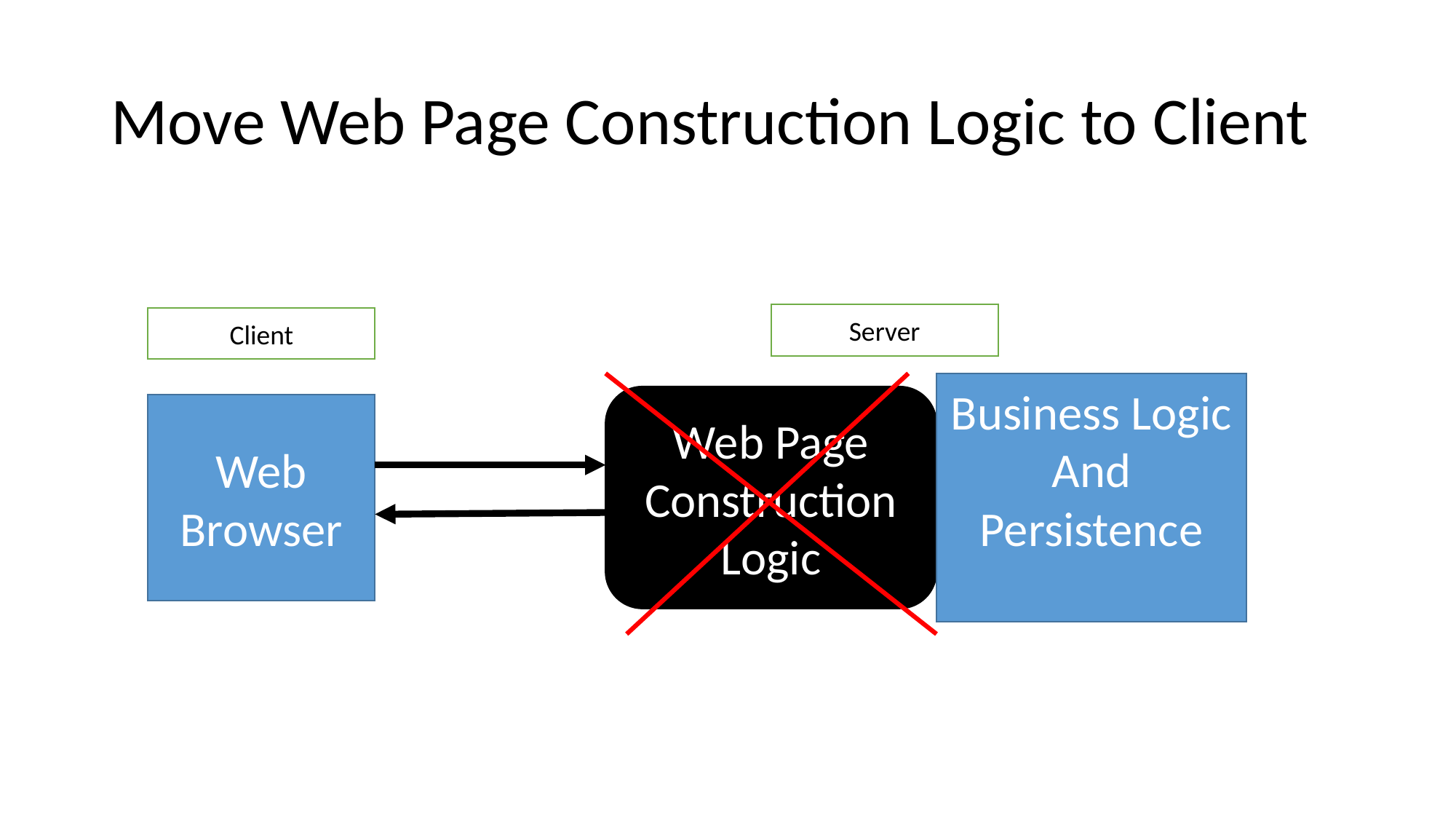

# Move Web Page Construction Logic to Client
Server
Client
Business Logic And Persistence

Web Page Construction Logic
Web Browser